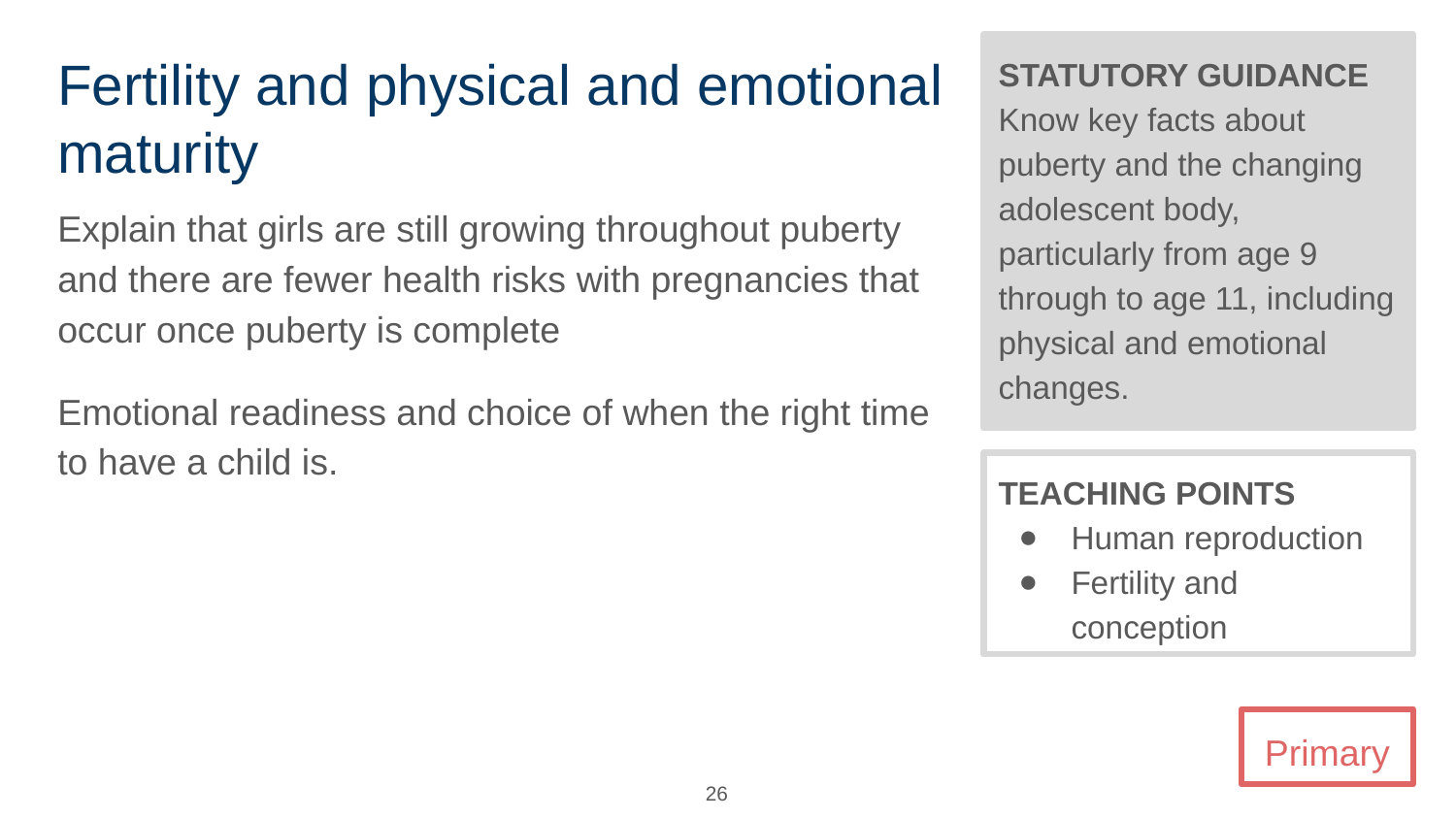

# Fertility and physical and emotional maturity
STATUTORY GUIDANCE
Know key facts about puberty and the changing adolescent body, particularly from age 9 through to age 11, including physical and emotional changes.

Explain that girls are still growing throughout puberty and there are fewer health risks with pregnancies that occur once puberty is complete
Emotional readiness and choice of when the right time to have a child is.

TEACHING POINTS
Human reproduction
Fertility and conception

Primary
26